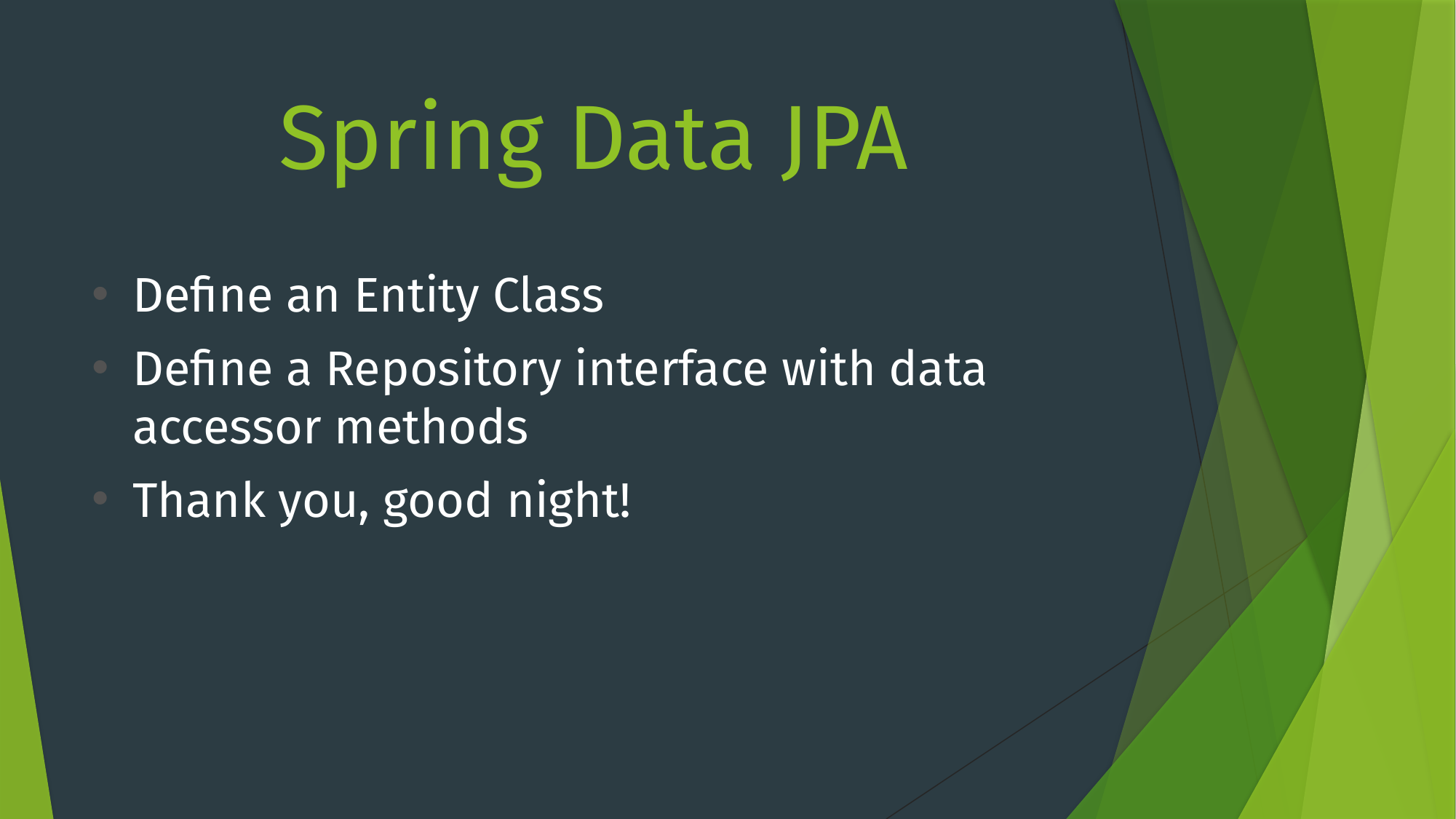

# Spring Data JPA
Define an Entity Class
Define a Repository interface with data accessor methods
Thank you, good night!